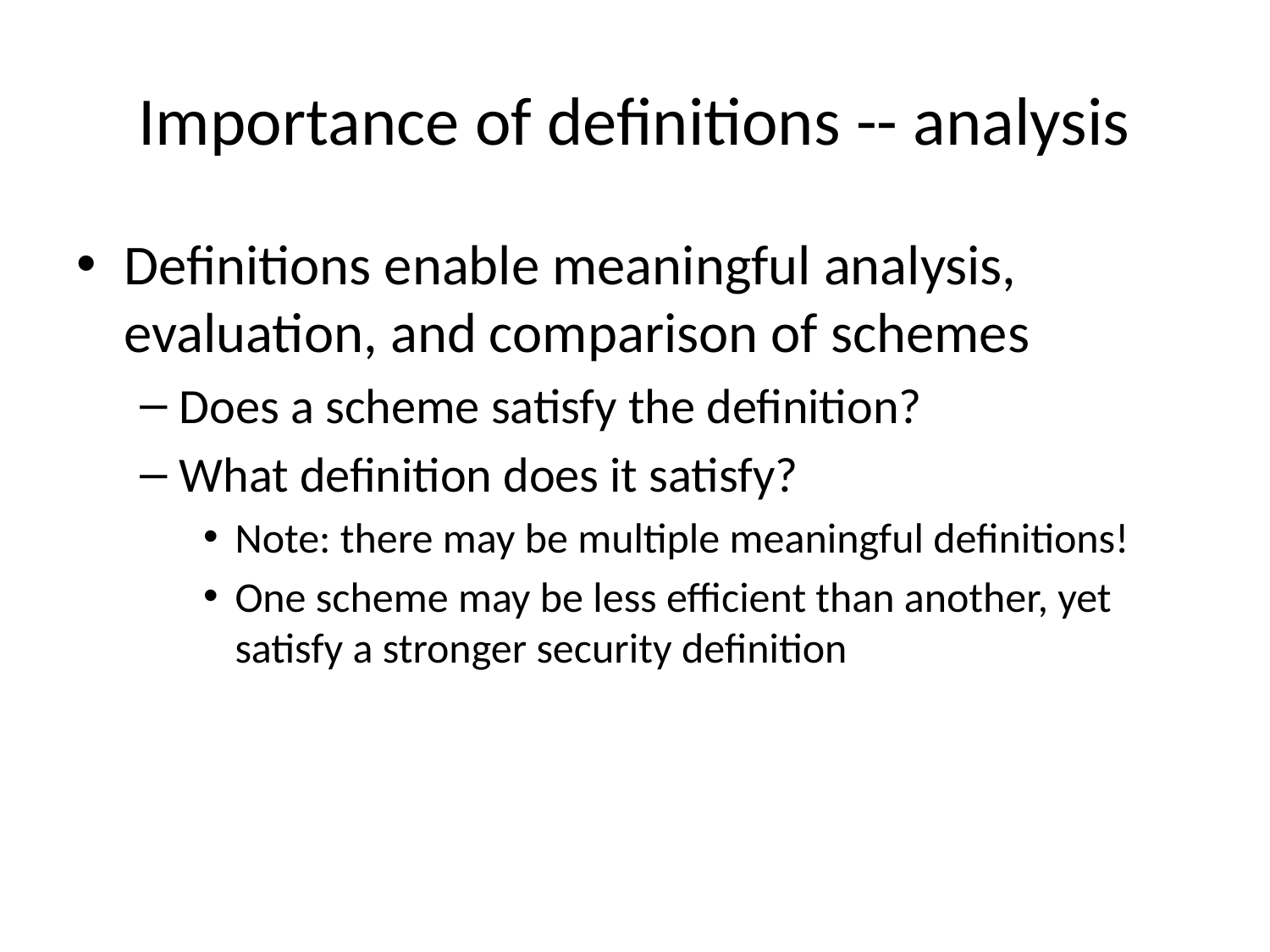

# Importance of definitions -- analysis
Definitions enable meaningful analysis, evaluation, and comparison of schemes
Does a scheme satisfy the definition?
What definition does it satisfy?
Note: there may be multiple meaningful definitions!
One scheme may be less efficient than another, yet satisfy a stronger security definition